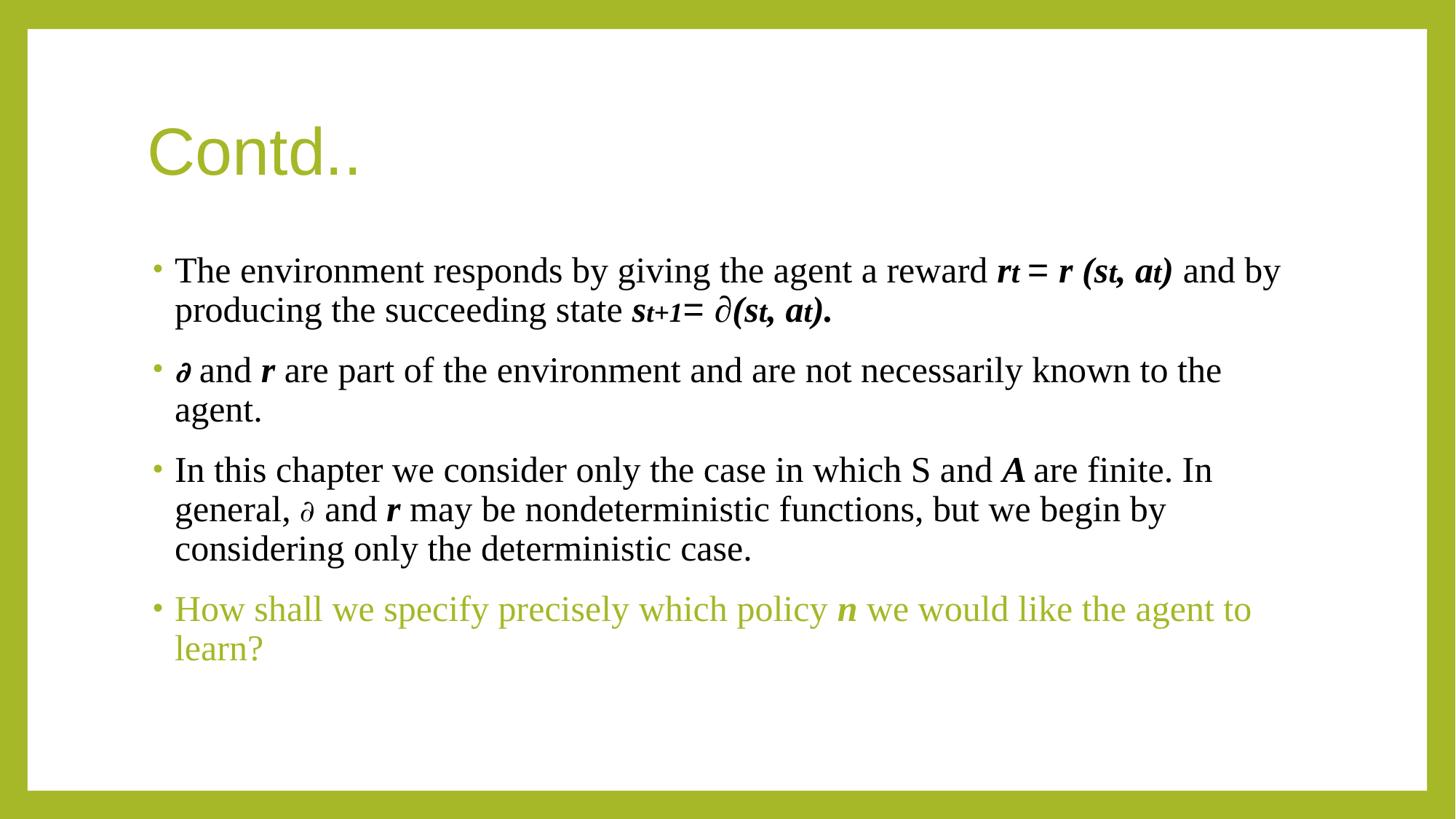

# Contd..
The environment responds by giving the agent a reward rt = r (st, at) and by producing the succeeding state st+1= ∂(st, at).
∂ and r are part of the environment and are not necessarily known to the agent.
In this chapter we consider only the case in which S and A are finite. In general, ∂ and r may be nondeterministic functions, but we begin by considering only the deterministic case.
How shall we specify precisely which policy n we would like the agent to learn?